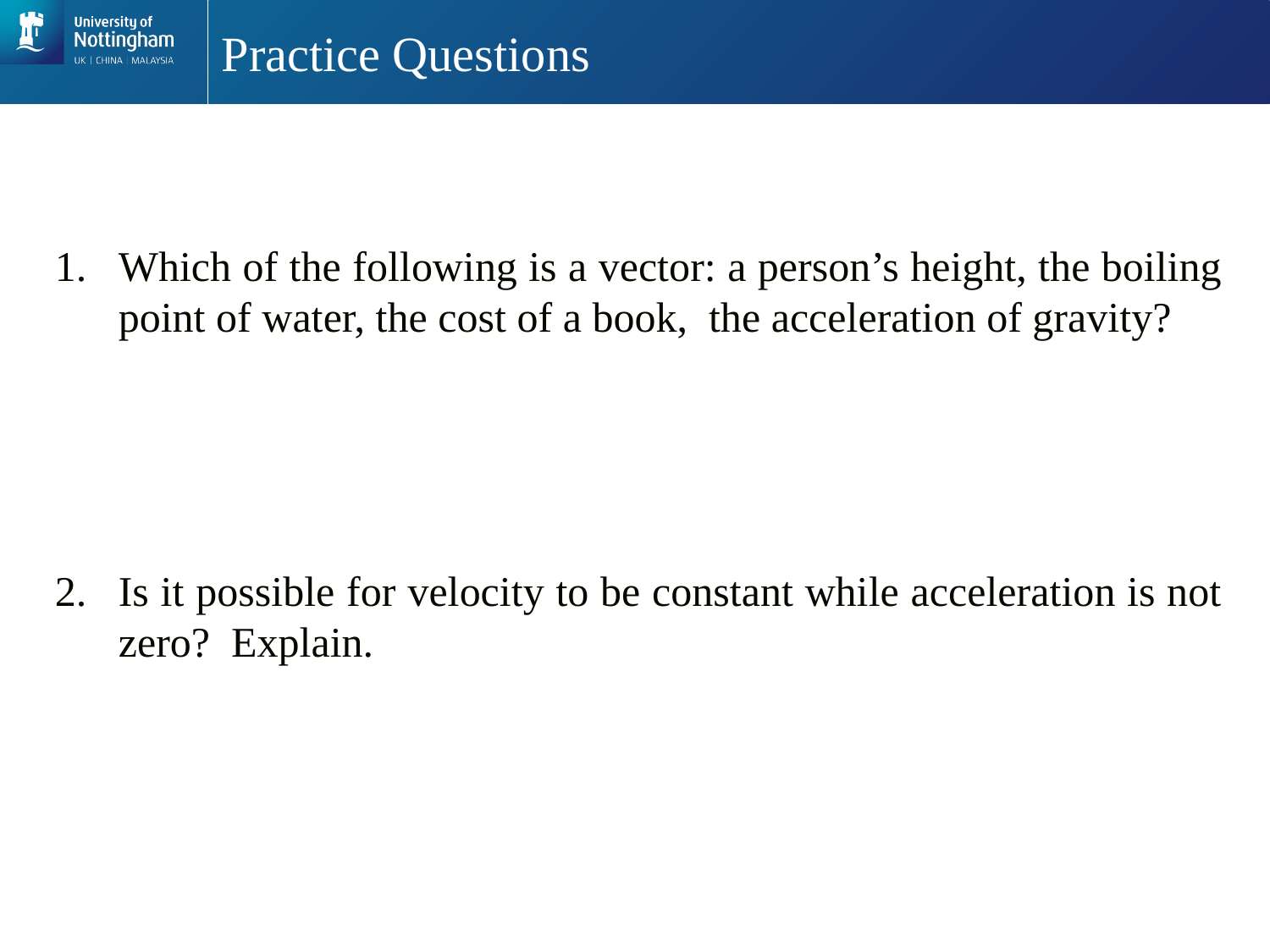

# Practice Questions
Which of the following is a vector: a person’s height, the boiling point of water, the cost of a book,  the acceleration of gravity?

Is it possible for velocity to be constant while acceleration is not zero?  Explain.